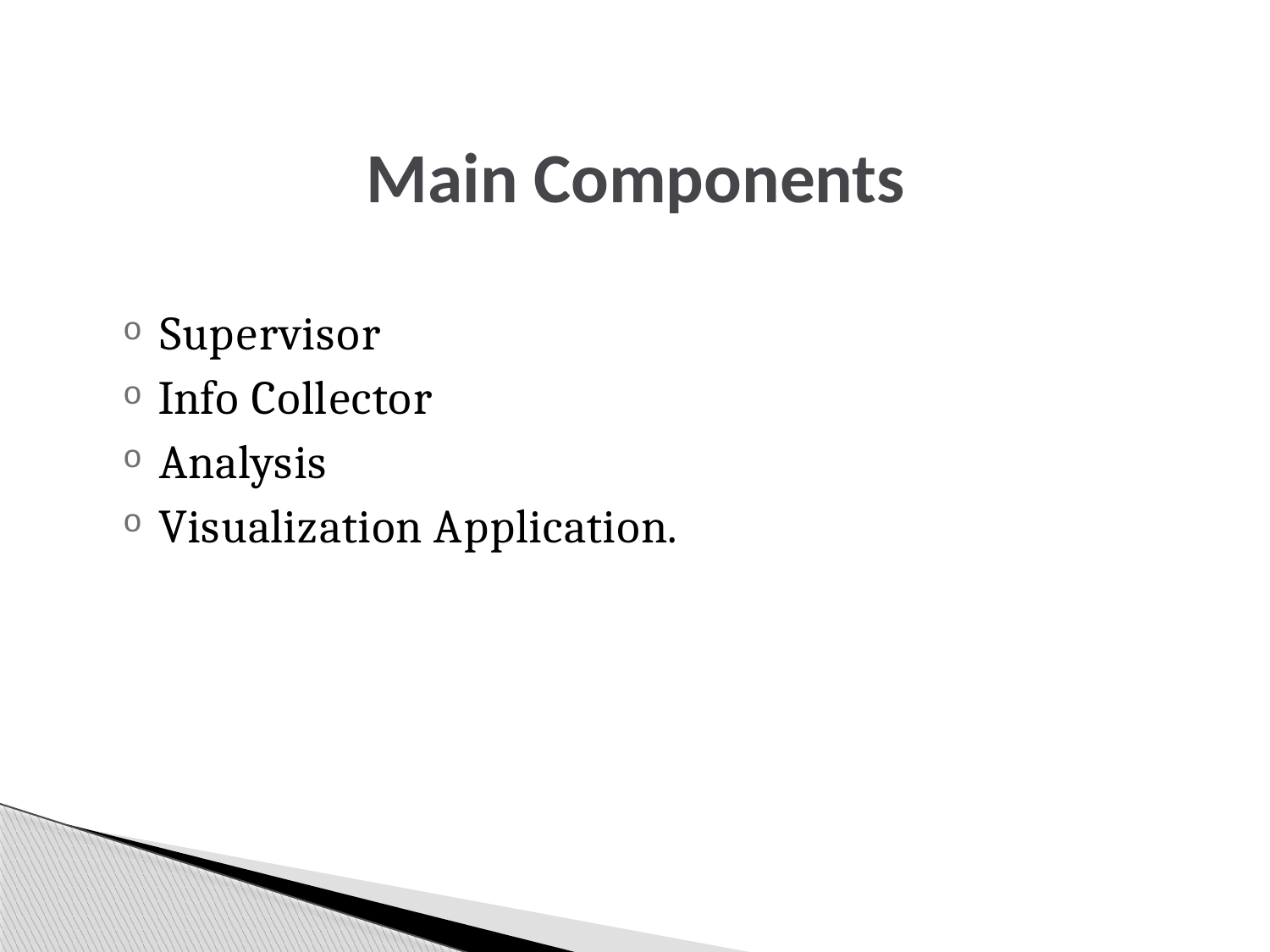

# Main Components
Supervisor
Info Collector
Analysis
Visualization Application.